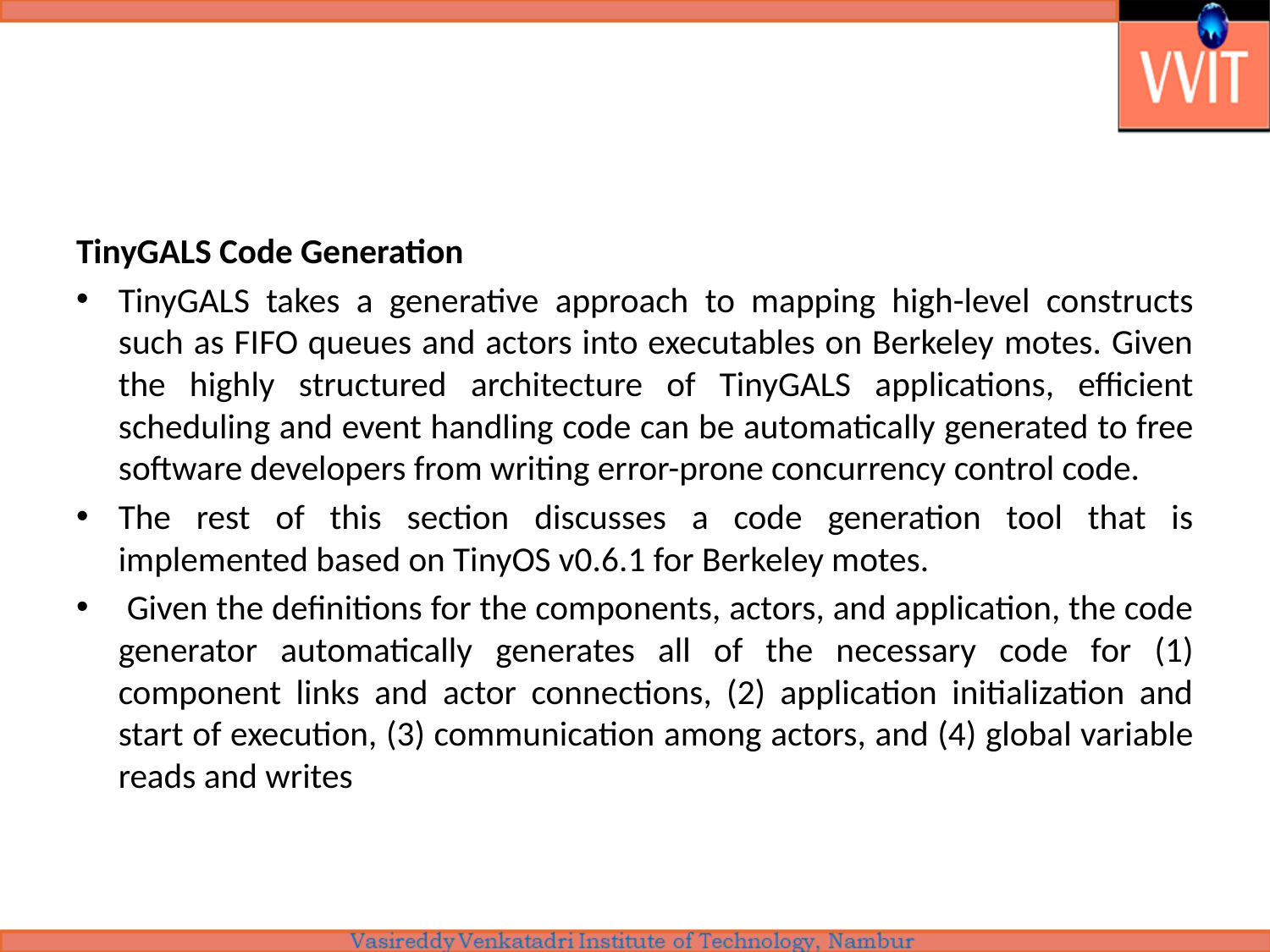

#
TinyGALS Code Generation
	TinyGALS takes a generative approach to mapping high-level constructs such as FIFO queues and actors into executables on Berkeley motes. Given the highly structured architecture of TinyGALS applications, efficient scheduling and event handling code can be automatically generated to free software developers from writing error-prone concurrency control code.
The rest of this section discusses a code generation tool that is implemented based on TinyOS v0.6.1 for Berkeley motes.
 Given the definitions for the components, actors, and application, the code generator automatically generates all of the necessary code for (1) component links and actor connections, (2) application initialization and start of execution, (3) communication among actors, and (4) global variable reads and writes